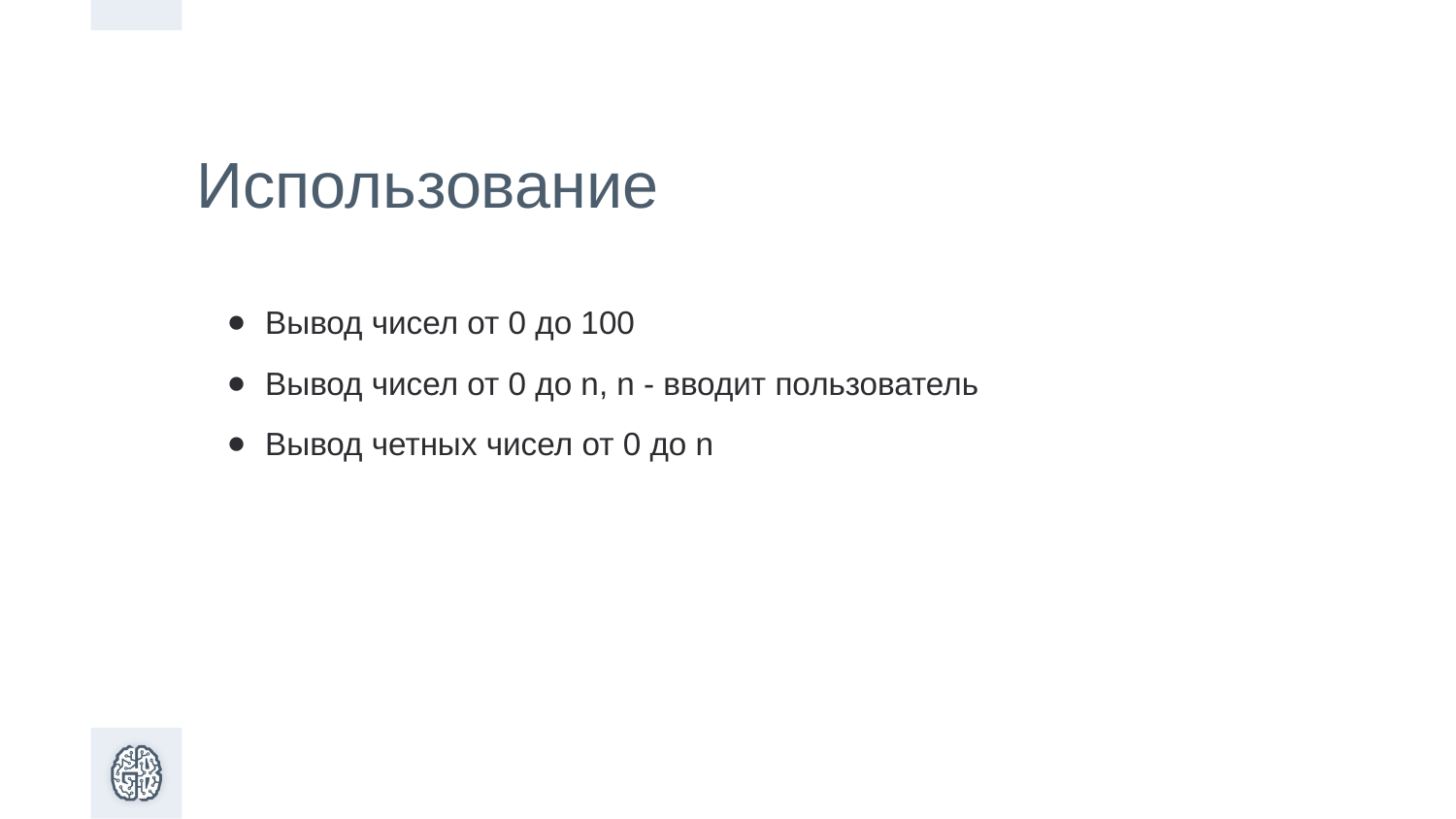

Использование
Вывод чисел от 0 до 100
Вывод чисел от 0 до n, n - вводит пользователь
Вывод четных чисел от 0 до n